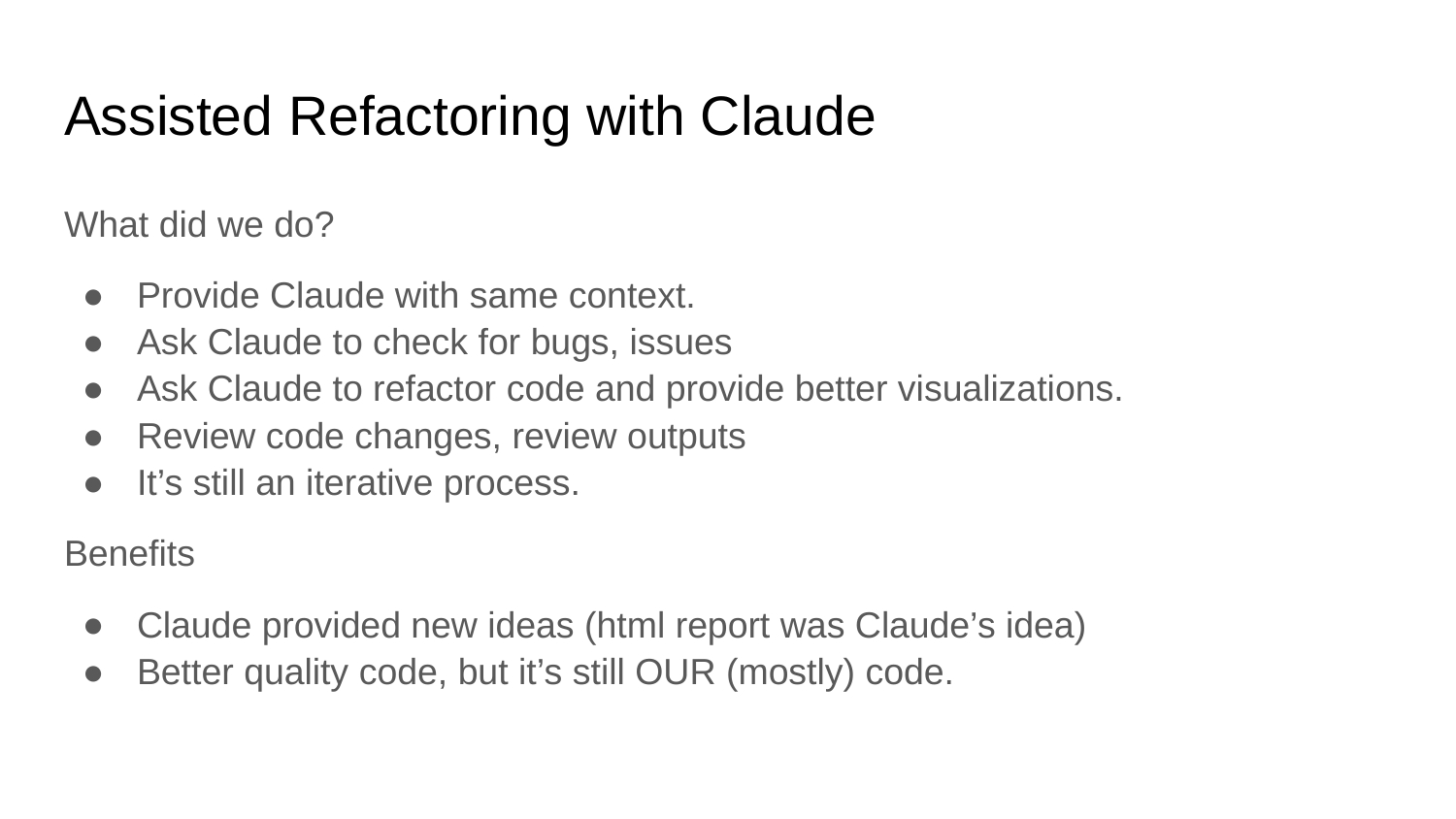

# Assisted Refactoring with Claude
What did we do?
Provide Claude with same context.
Ask Claude to check for bugs, issues
Ask Claude to refactor code and provide better visualizations.
Review code changes, review outputs
It’s still an iterative process.
Benefits
Claude provided new ideas (html report was Claude’s idea)
Better quality code, but it’s still OUR (mostly) code.